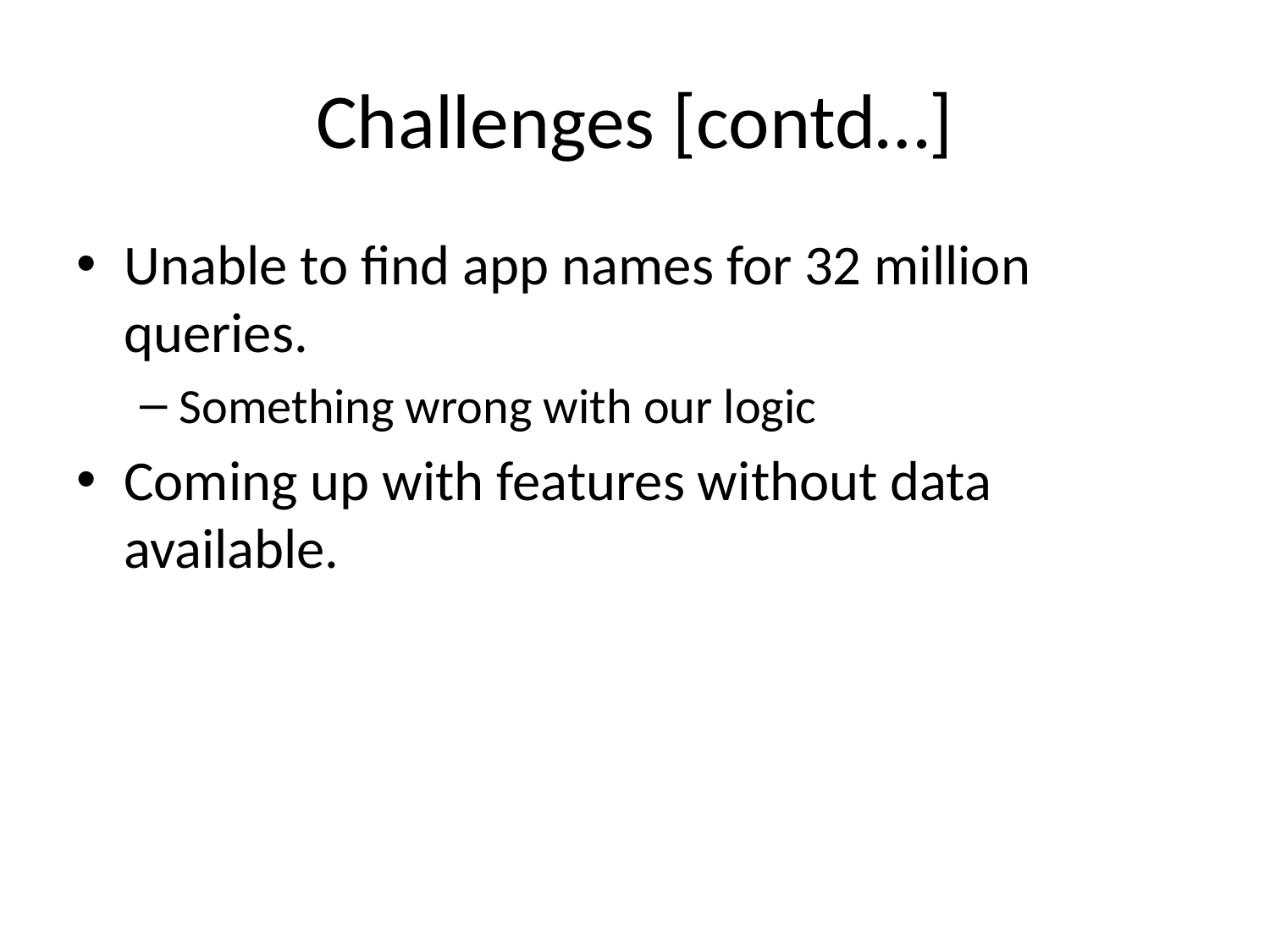

# Challenges [contd…]
Unable to find app names for 32 million queries.
Something wrong with our logic
Coming up with features without data available.